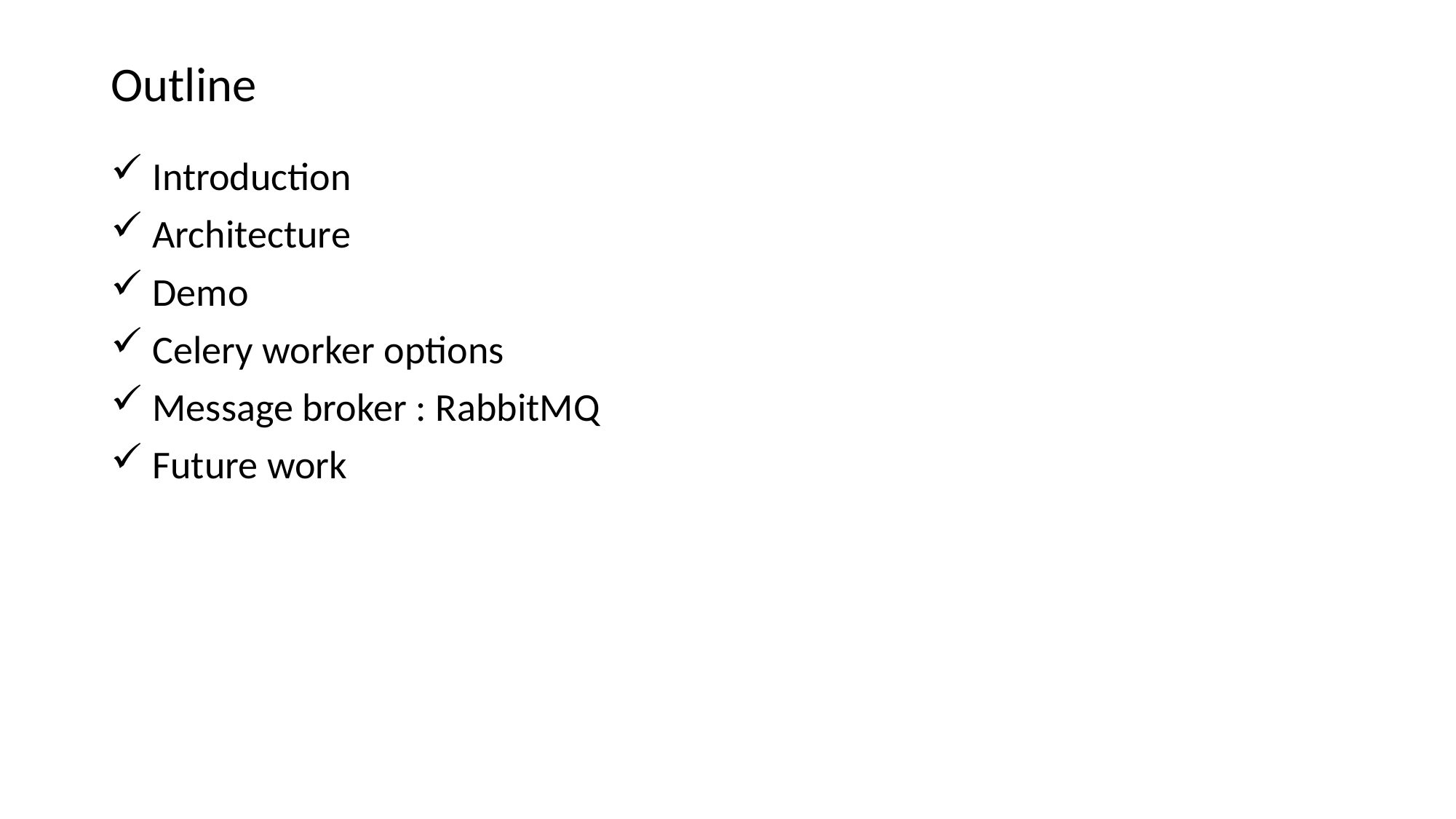

# Outline
 Introduction
 Architecture
 Demo
 Celery worker options
 Message broker : RabbitMQ
 Future work